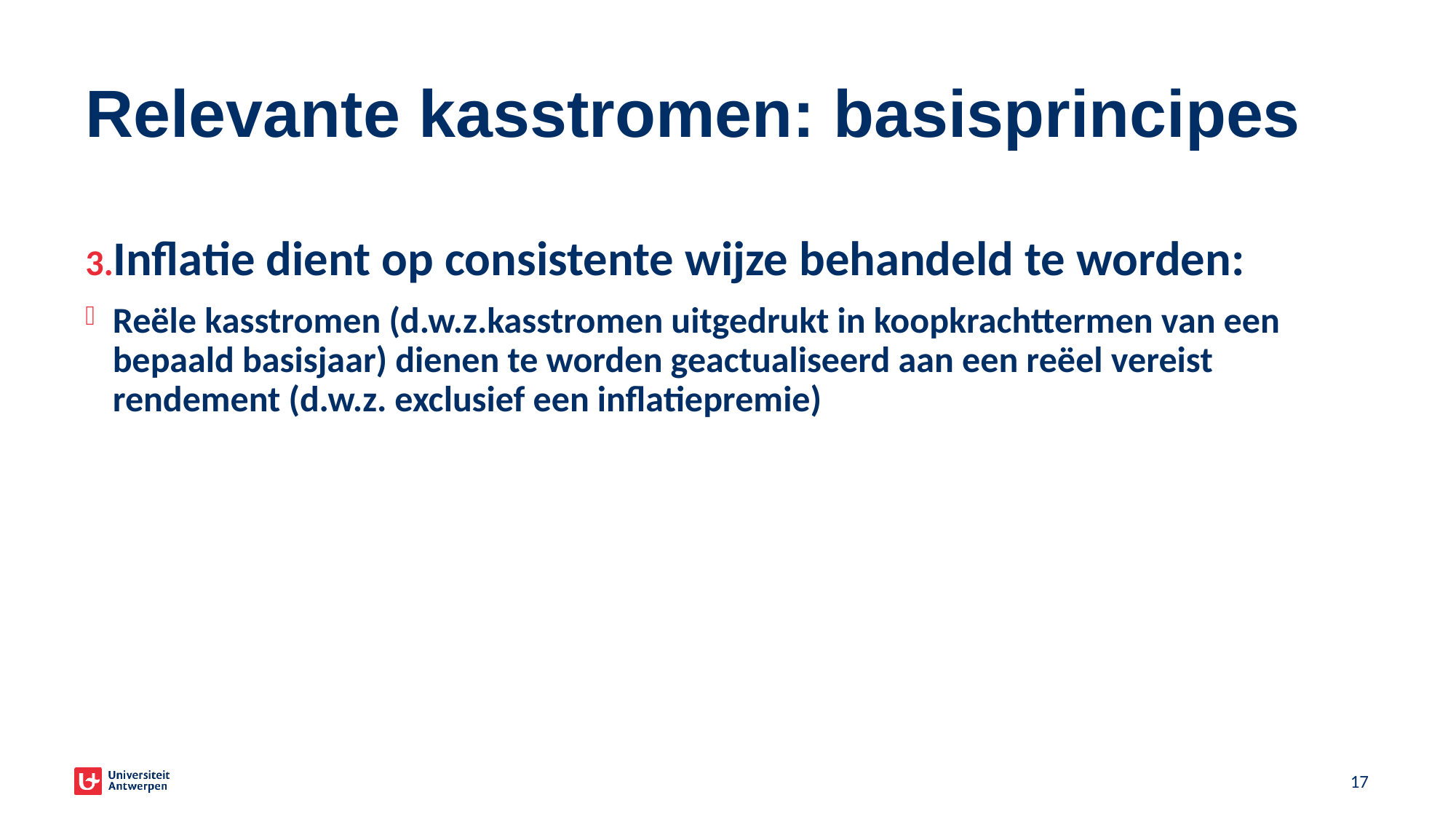

# Relevante kasstromen: basisprincipes
Inflatie dient op consistente wijze behandeld te worden:
Reële kasstromen (d.w.z.kasstromen uitgedrukt in koopkrachttermen van een bepaald basisjaar) dienen te worden geactualiseerd aan een reëel vereist rendement (d.w.z. exclusief een inflatiepremie)
17